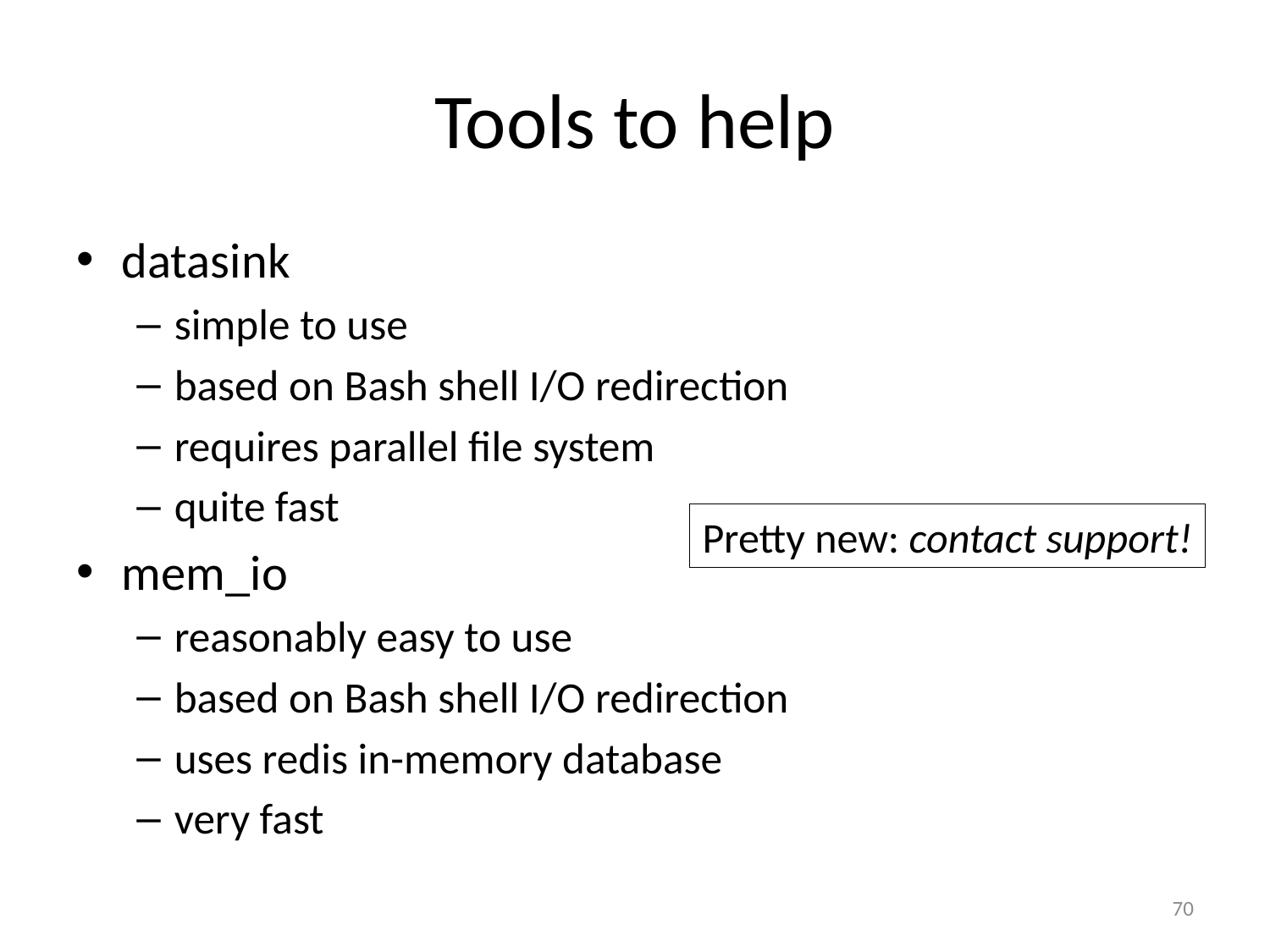

# Tools to help
datasink
simple to use
based on Bash shell I/O redirection
requires parallel file system
quite fast
mem_io
reasonably easy to use
based on Bash shell I/O redirection
uses redis in-memory database
very fast
Pretty new: contact support!
70